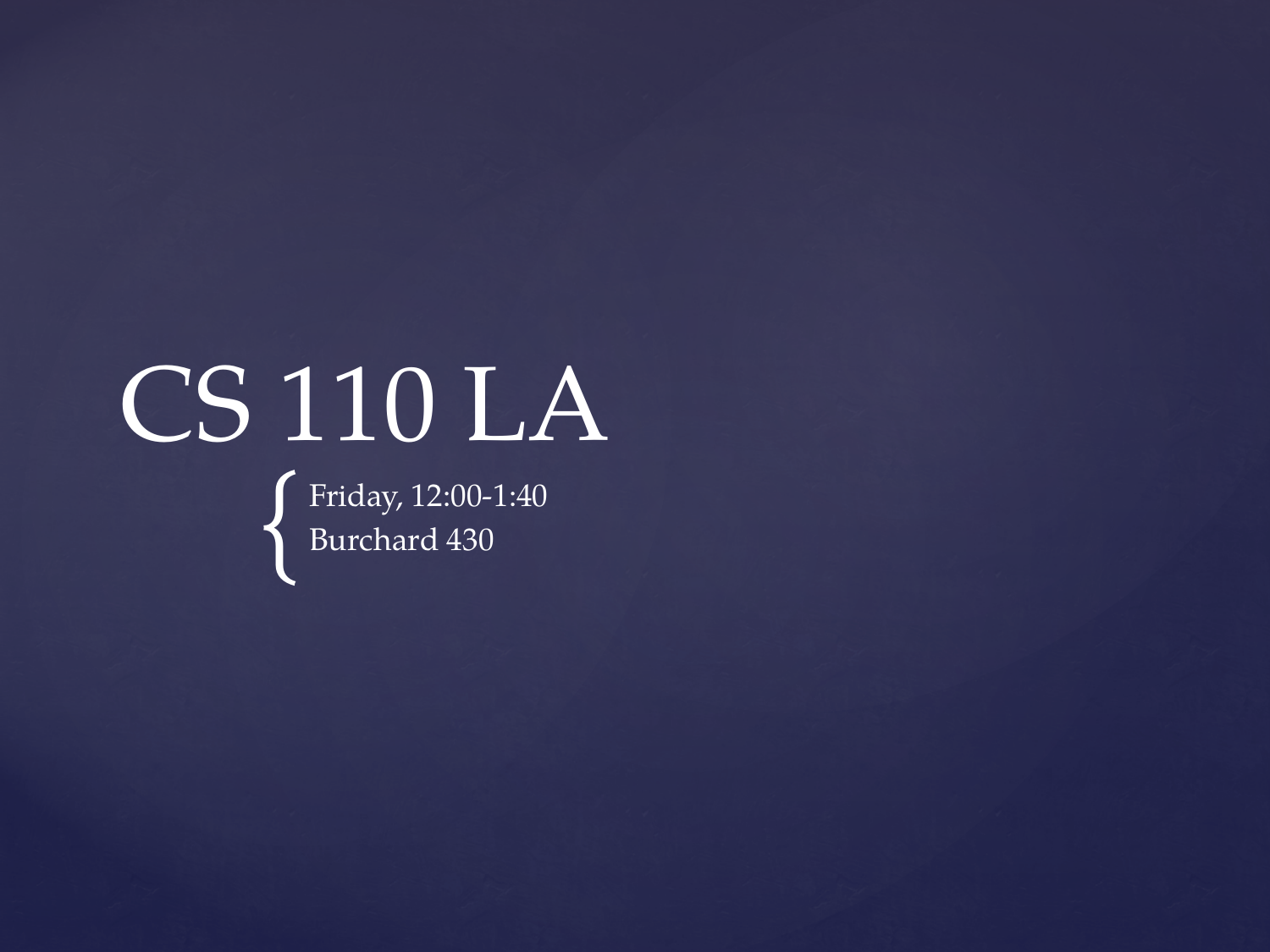

# CS 110 LA
Friday, 12:00-1:40
Burchard 430